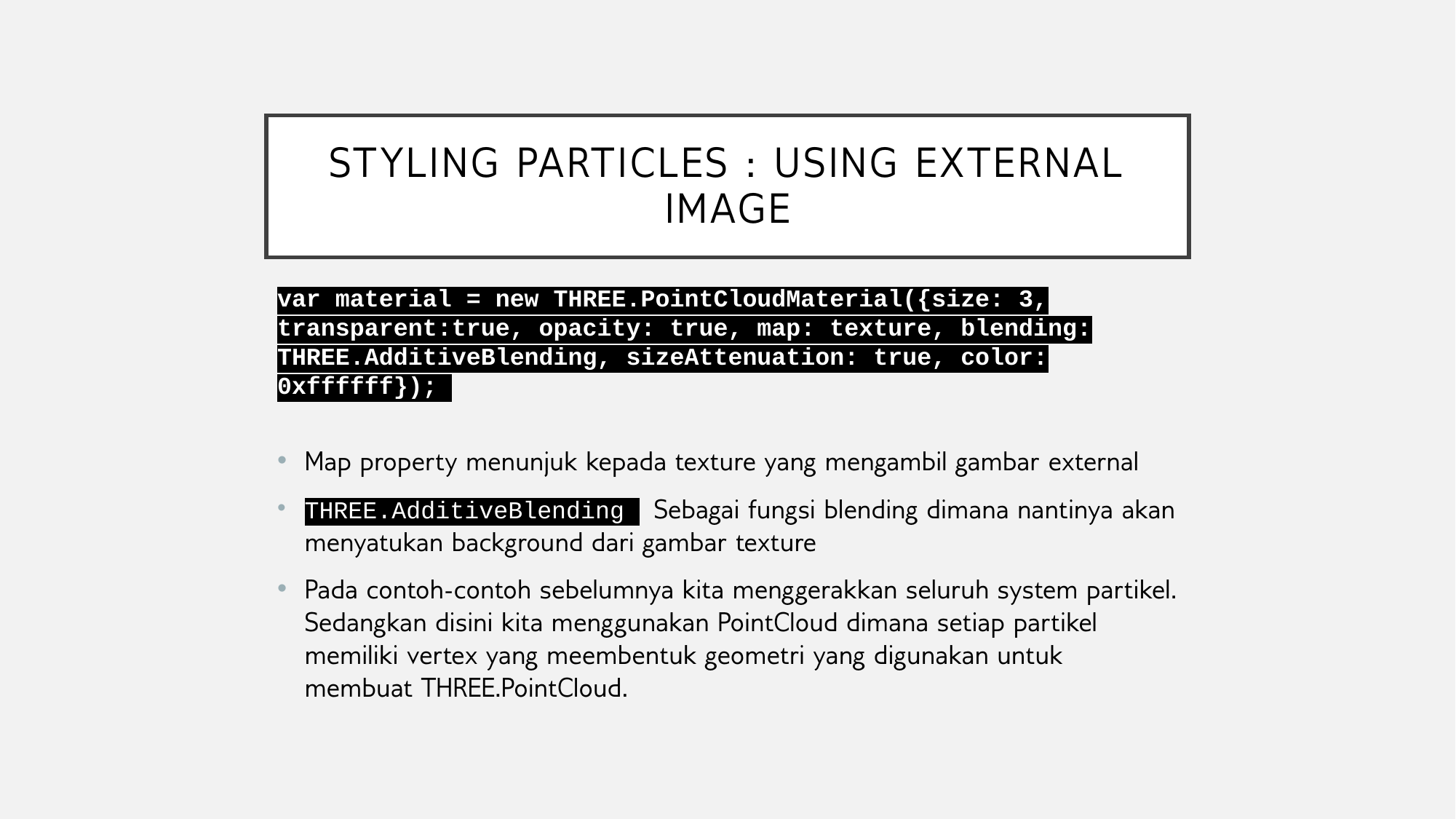

# Styling particles : using External image
var material = new THREE.PointCloudMaterial({size: 3, transparent:true, opacity: true, map: texture, blending:
THREE.AdditiveBlending, sizeAttenuation: true, color: 0xffffff});
Map property menunjuk kepada texture yang mengambil gambar external
THREE.AdditiveBlending  Sebagai fungsi blending dimana nantinya akan menyatukan background dari gambar texture
Pada contoh-contoh sebelumnya kita menggerakkan seluruh system partikel. Sedangkan disini kita menggunakan PointCloud dimana setiap partikel memiliki vertex yang meembentuk geometri yang digunakan untuk membuat THREE.PointCloud.